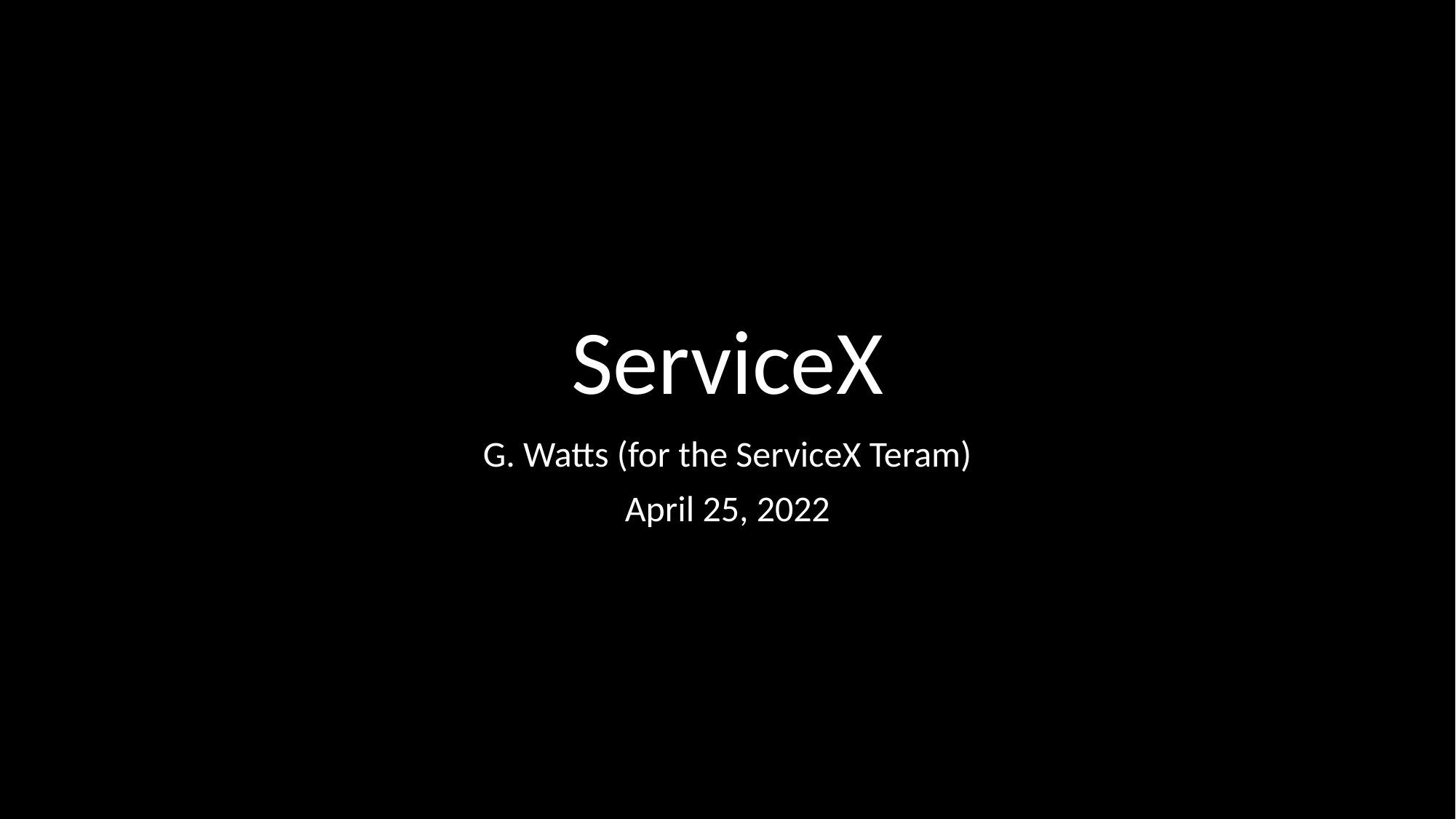

# ServiceX
G. Watts (for the ServiceX Teram)
April 25, 2022